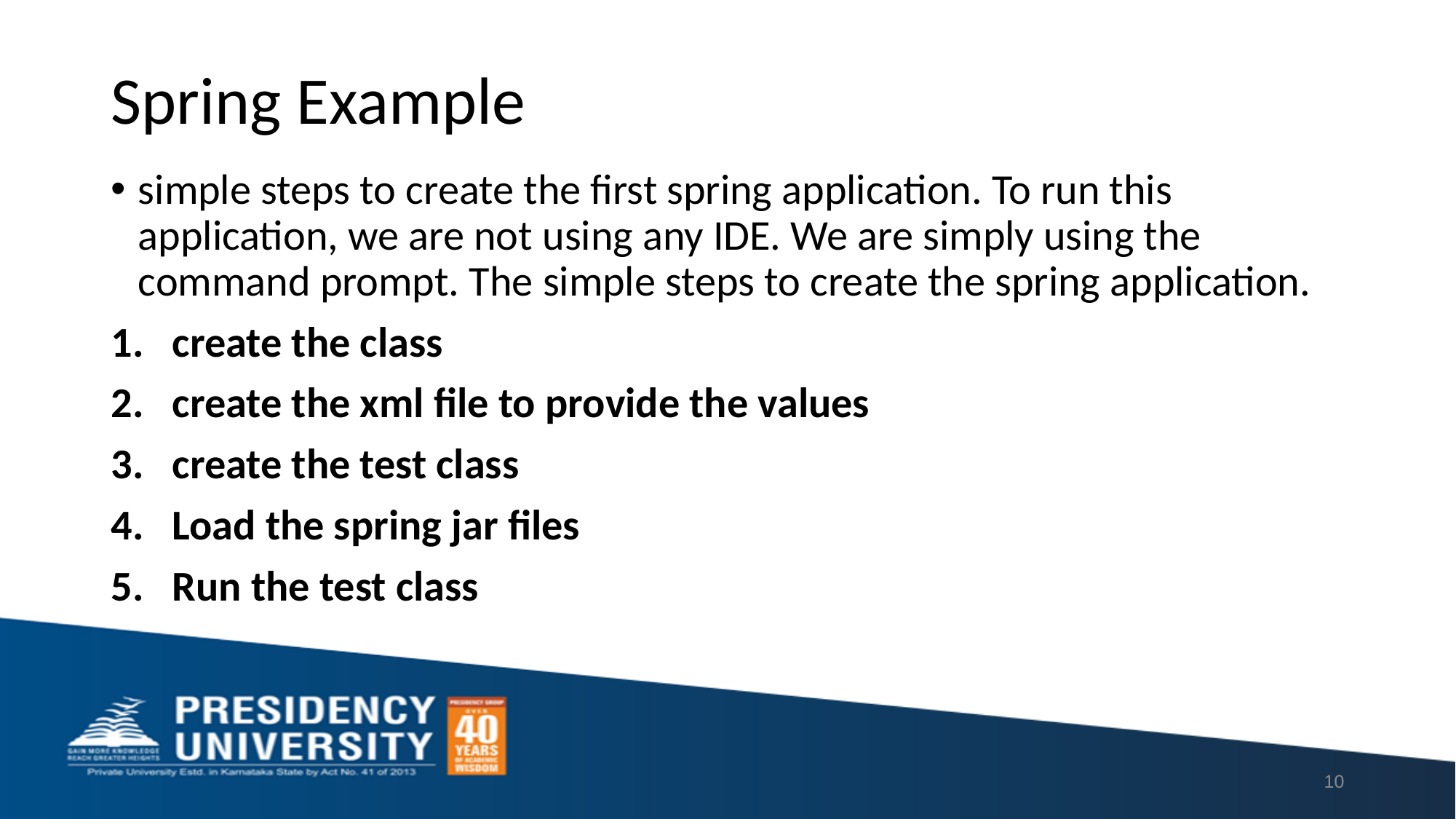

# Spring Example
simple steps to create the first spring application. To run this application, we are not using any IDE. We are simply using the command prompt. The simple steps to create the spring application.
create the class
create the xml file to provide the values
create the test class
Load the spring jar files
Run the test class

10